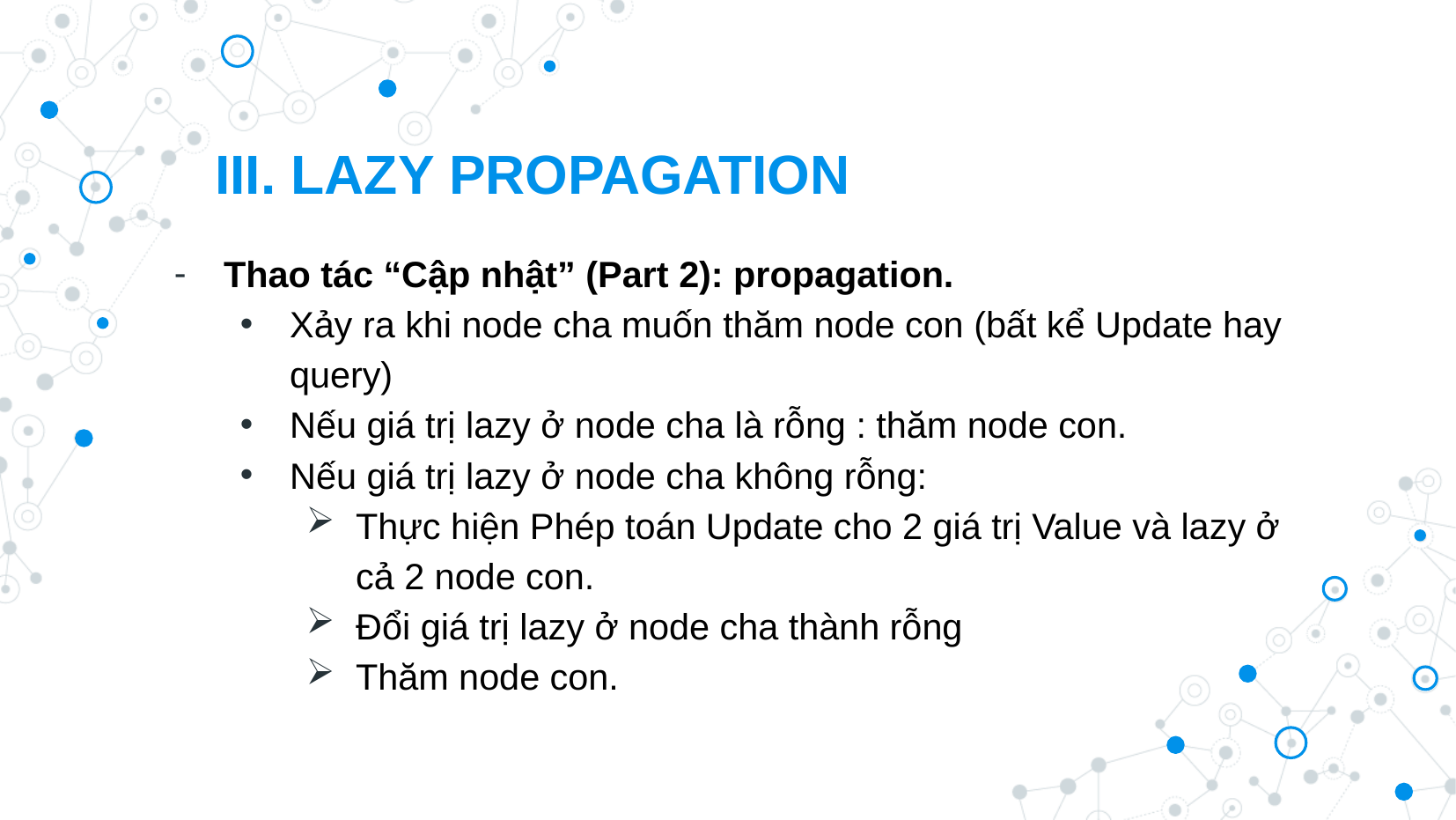

III. LAZY PROPAGATION
Thao tác “Cập nhật” (Part 2): propagation.
Xảy ra khi node cha muốn thăm node con (bất kể Update hay query)
Nếu giá trị lazy ở node cha là rỗng : thăm node con.
Nếu giá trị lazy ở node cha không rỗng:
Thực hiện Phép toán Update cho 2 giá trị Value và lazy ở cả 2 node con.
Đổi giá trị lazy ở node cha thành rỗng
Thăm node con.